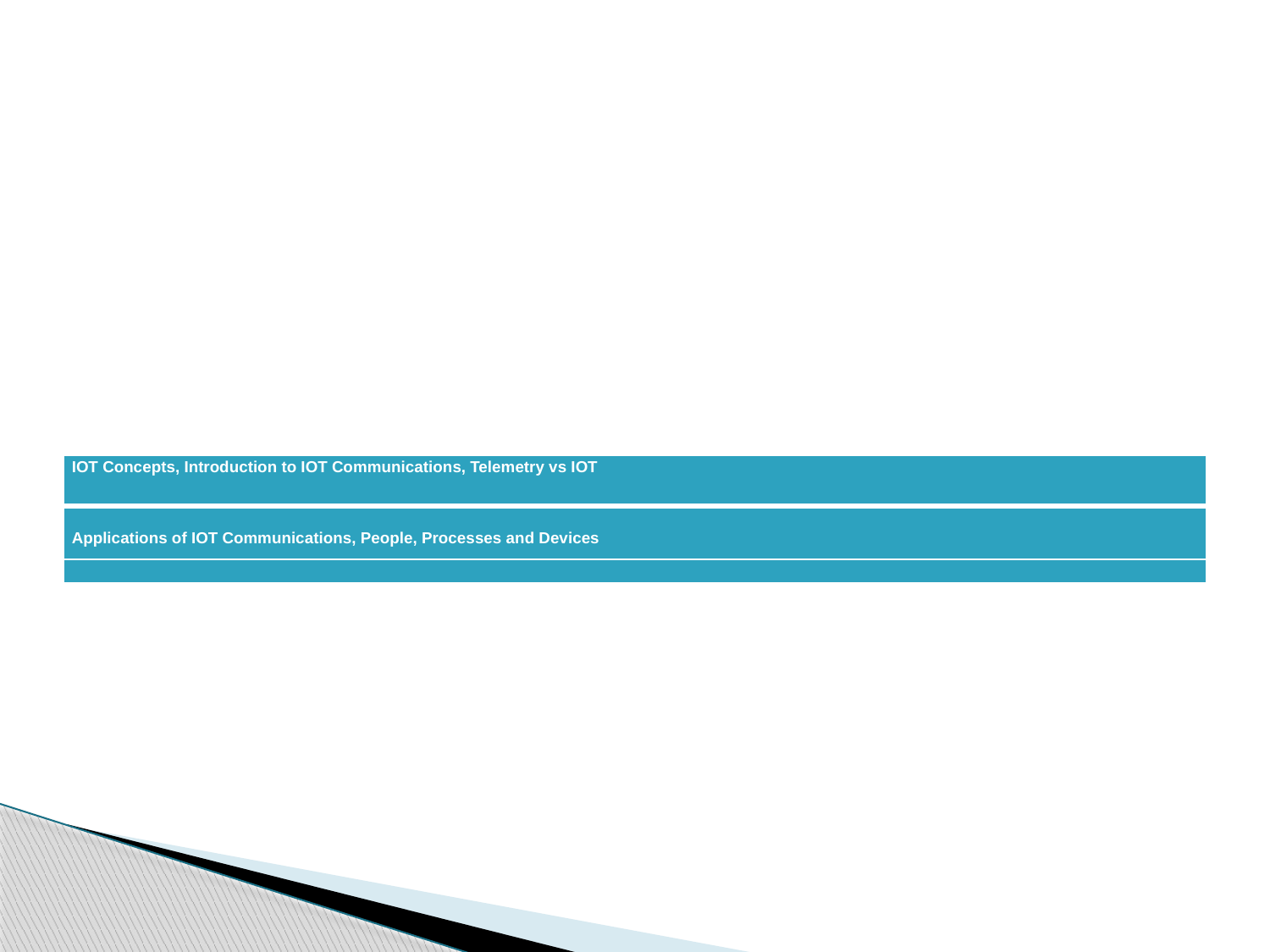

#
| IOT Concepts, Introduction to IOT Communications, Telemetry vs IOT |
| --- |
| Applications of IOT Communications, People, Processes and Devices |
|  |